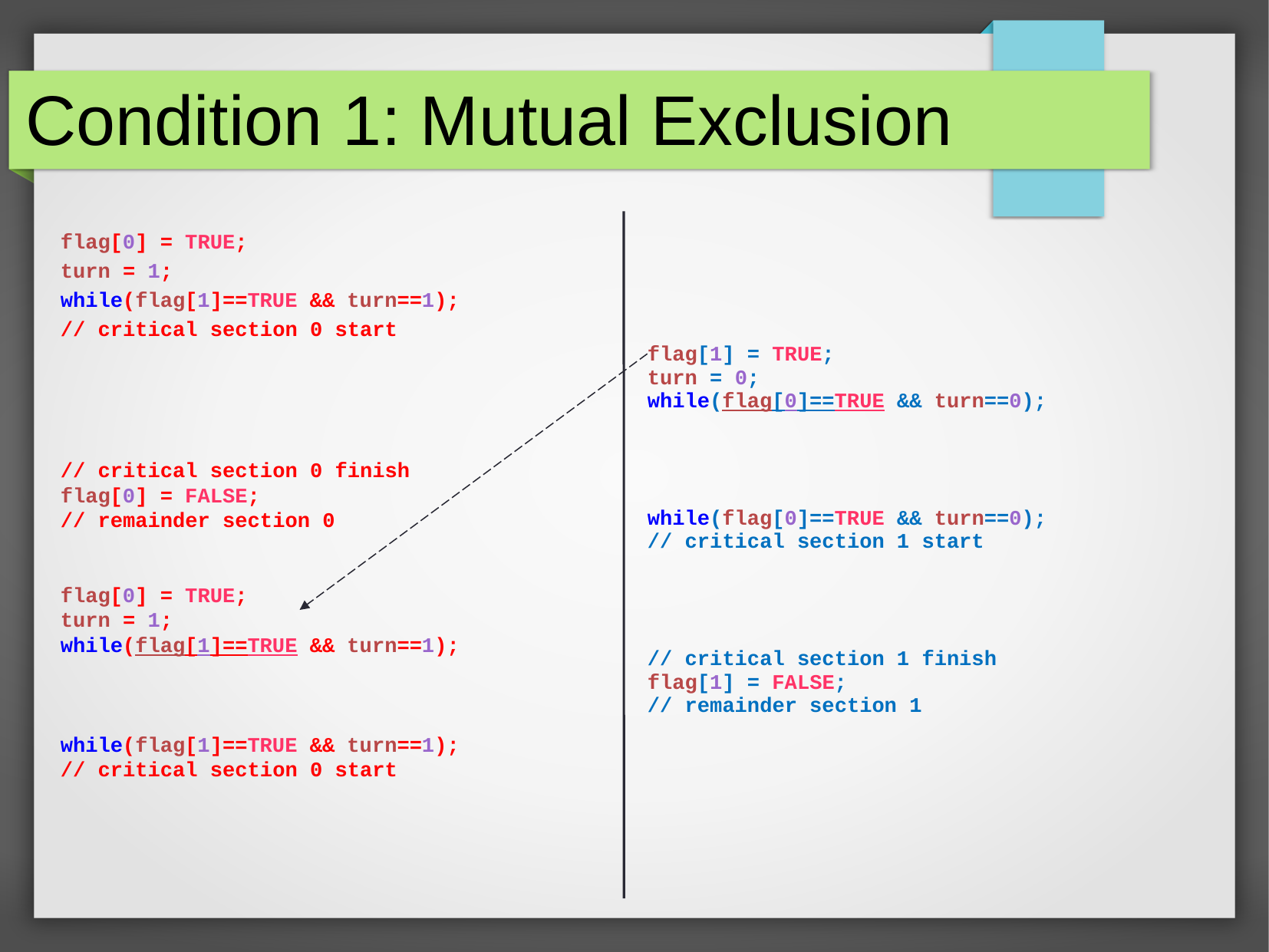

# Condition 1: Mutual Exclusion

flag[0] = TRUE;
turn = 1;
while(flag[1]==TRUE && turn==1);
// critical section 0 start

// critical section 0 finish
flag[0] = FALSE;
// remainder section 0

flag[0] = TRUE;
turn = 1;
while(flag[1]==TRUE && turn==1);

while(flag[1]==TRUE && turn==1);
// critical section 0 start

flag[1] = TRUE;
turn = 0;
while(flag[0]==TRUE && turn==0);

while(flag[0]==TRUE && turn==0);
// critical section 1 start

// critical section 1 finish
flag[1] = FALSE;
// remainder section 1